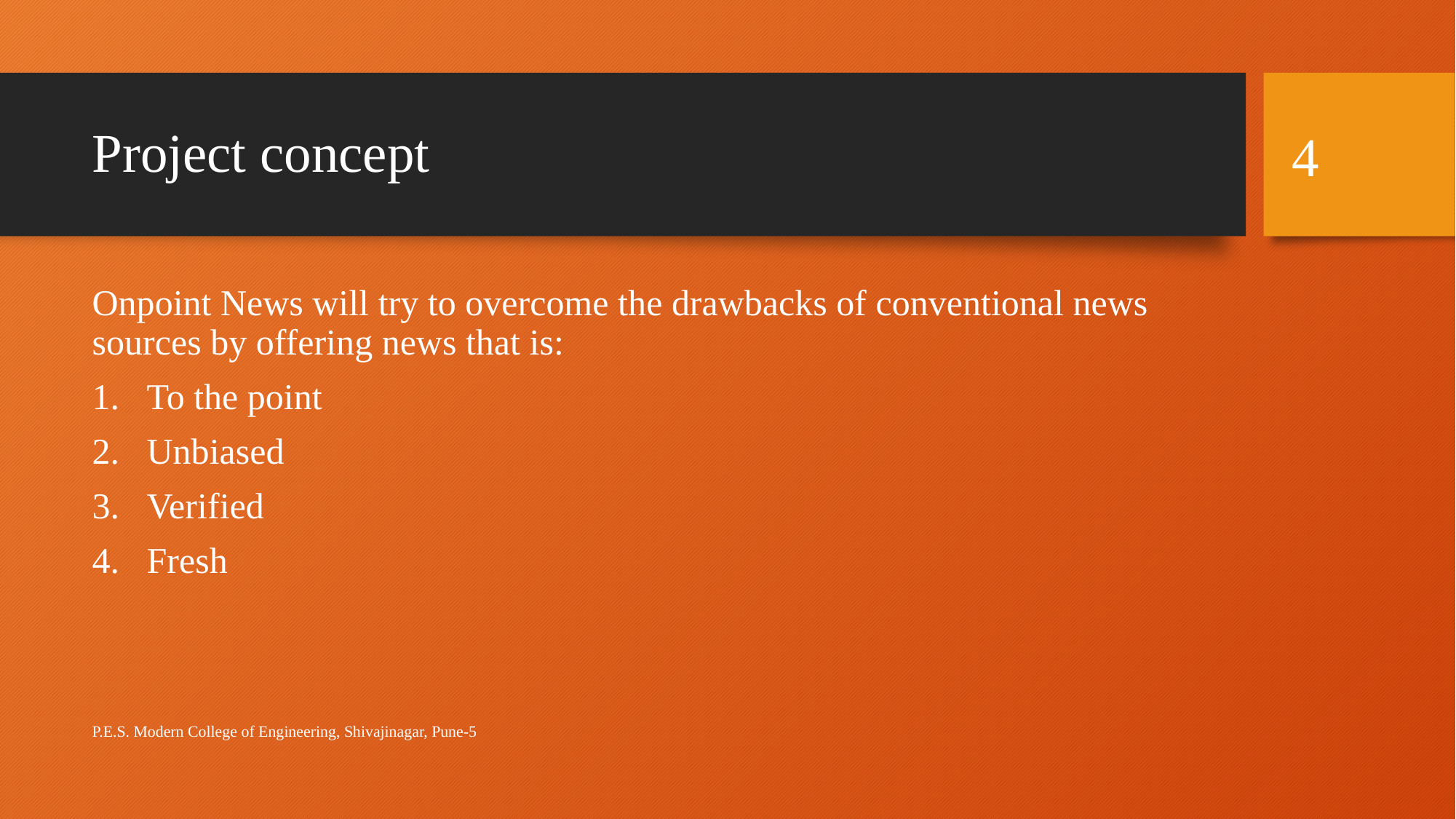

4
# Project concept
Onpoint News will try to overcome the drawbacks of conventional news sources by offering news that is:
To the point
Unbiased
Verified
Fresh
P.E.S. Modern College of Engineering, Shivajinagar, Pune-5